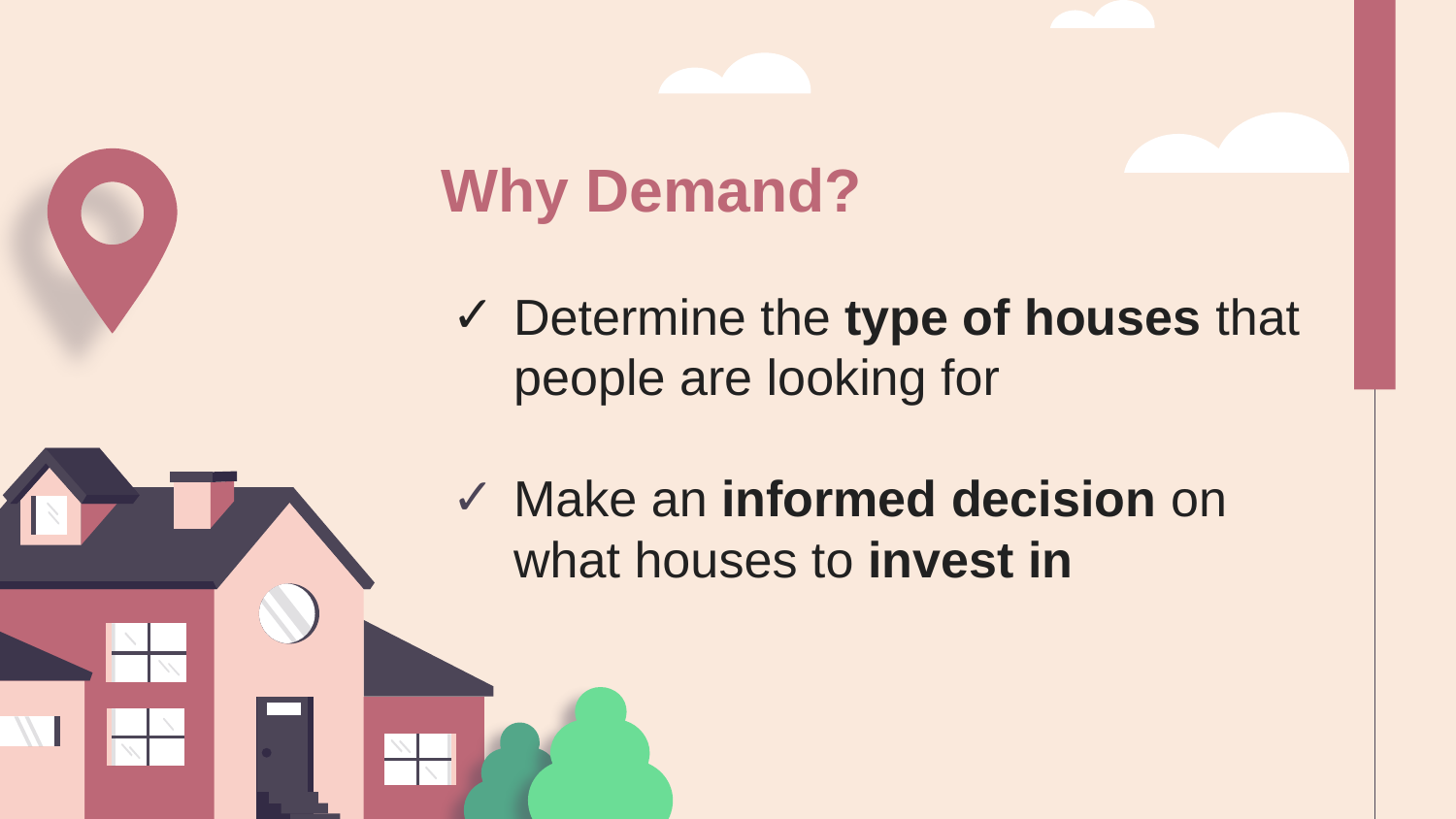

# Why Demand?

Determine the type of houses that people are looking for

Make an informed decision on what houses to invest in